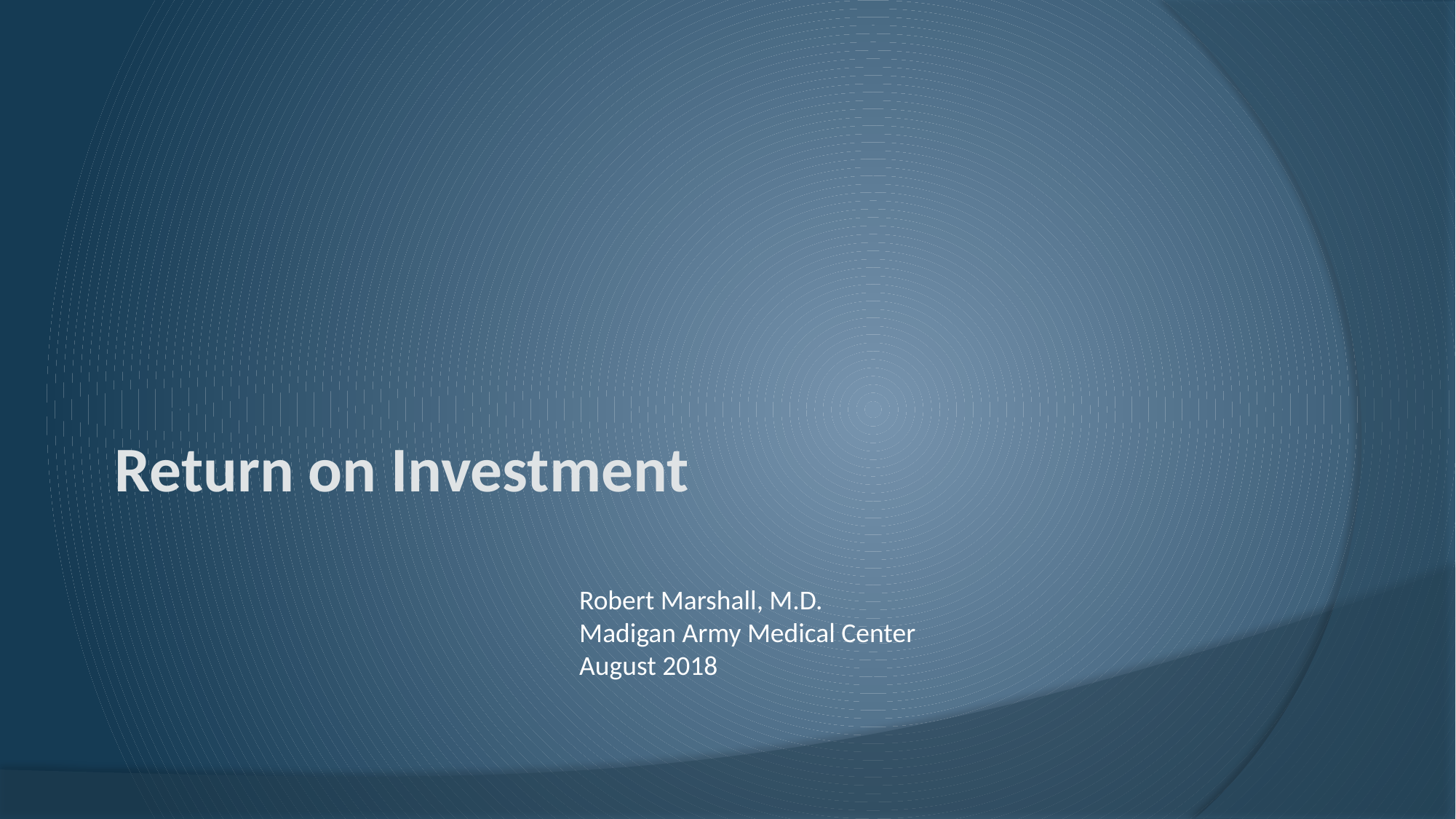

# Return on Investment
Robert Marshall, M.D.
Madigan Army Medical Center
August 2018